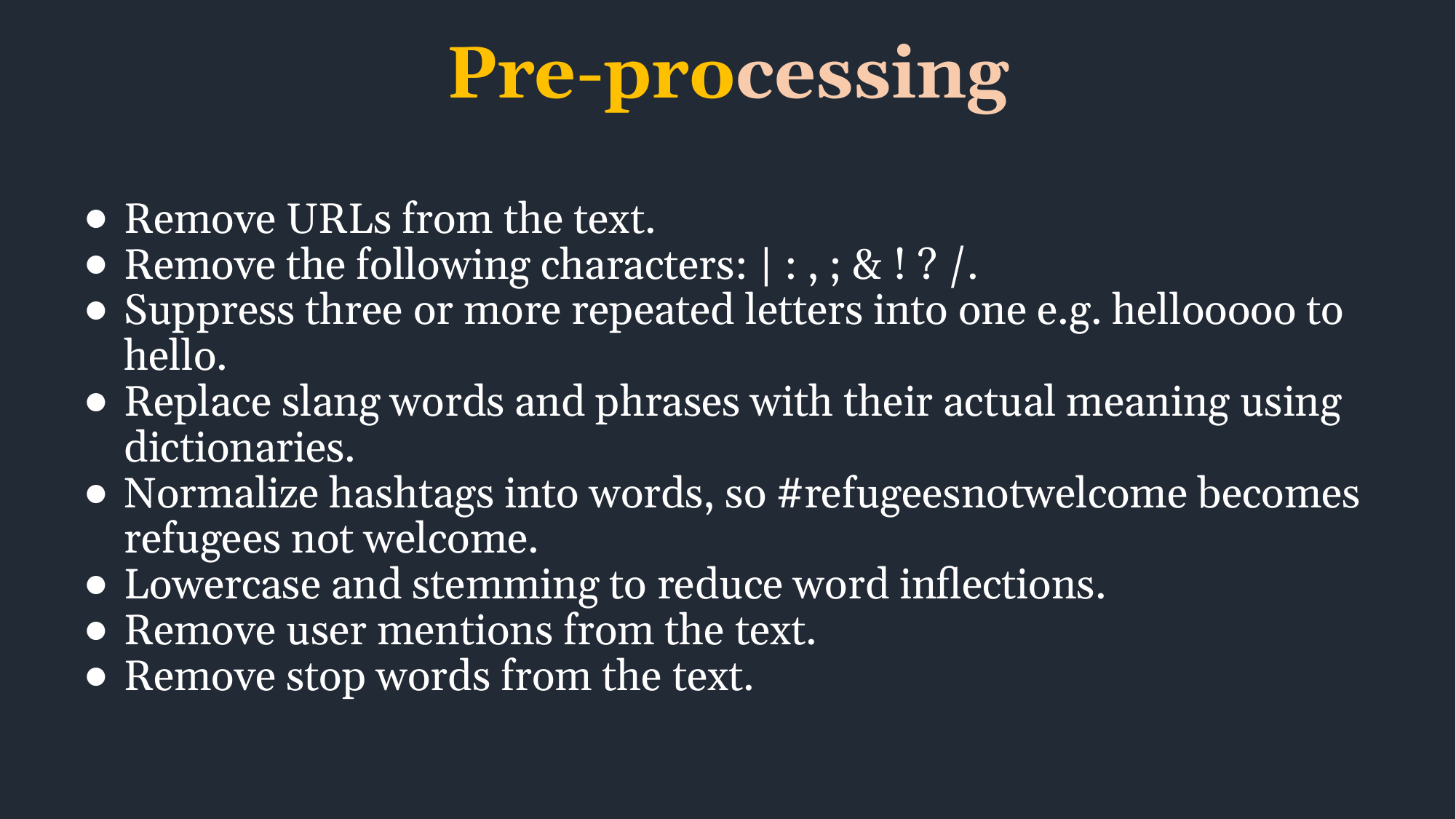

# Pre-processing
Remove URLs from the text.
Remove the following characters: | : , ; & ! ? /.
Suppress three or more repeated letters into one e.g. hellooooo to hello.
Replace slang words and phrases with their actual meaning using dictionaries.
Normalize hashtags into words, so #refugeesnotwelcome becomes refugees not welcome.
Lowercase and stemming to reduce word inflections.
Remove user mentions from the text.
Remove stop words from the text.
3